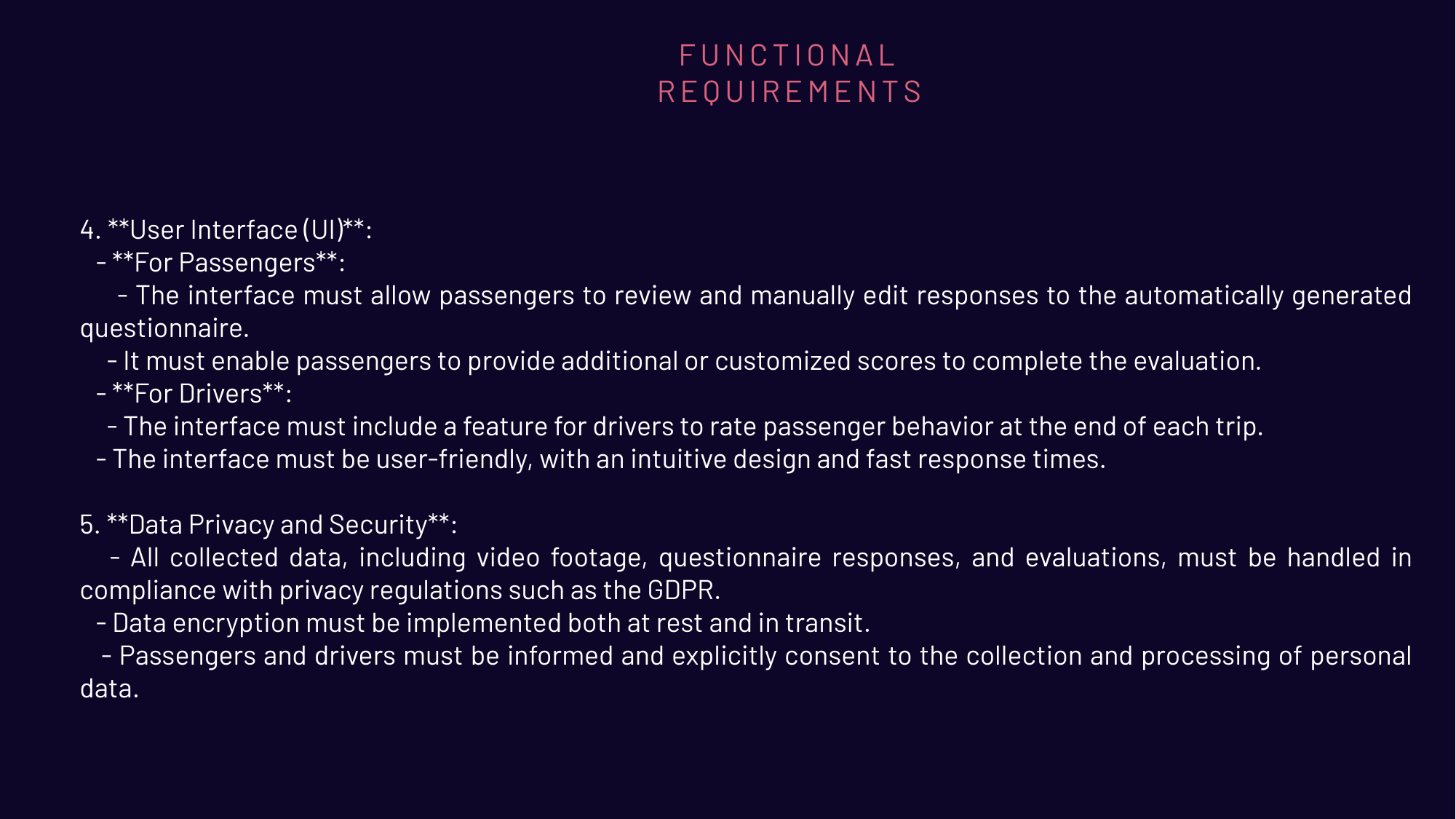

FUNCTIONAL REQUIREMENTS

4. **User Interface (UI)**:
   - **For Passengers**:
     - The interface must allow passengers to review and manually edit responses to the automatically generated questionnaire.
     - It must enable passengers to provide additional or customized scores to complete the evaluation.
   - **For Drivers**:
     - The interface must include a feature for drivers to rate passenger behavior at the end of each trip.
   - The interface must be user-friendly, with an intuitive design and fast response times.

5. **Data Privacy and Security**:
   - All collected data, including video footage, questionnaire responses, and evaluations, must be handled in compliance with privacy regulations such as the GDPR.
   - Data encryption must be implemented both at rest and in transit.
   - Passengers and drivers must be informed and explicitly consent to the collection and processing of personal data.